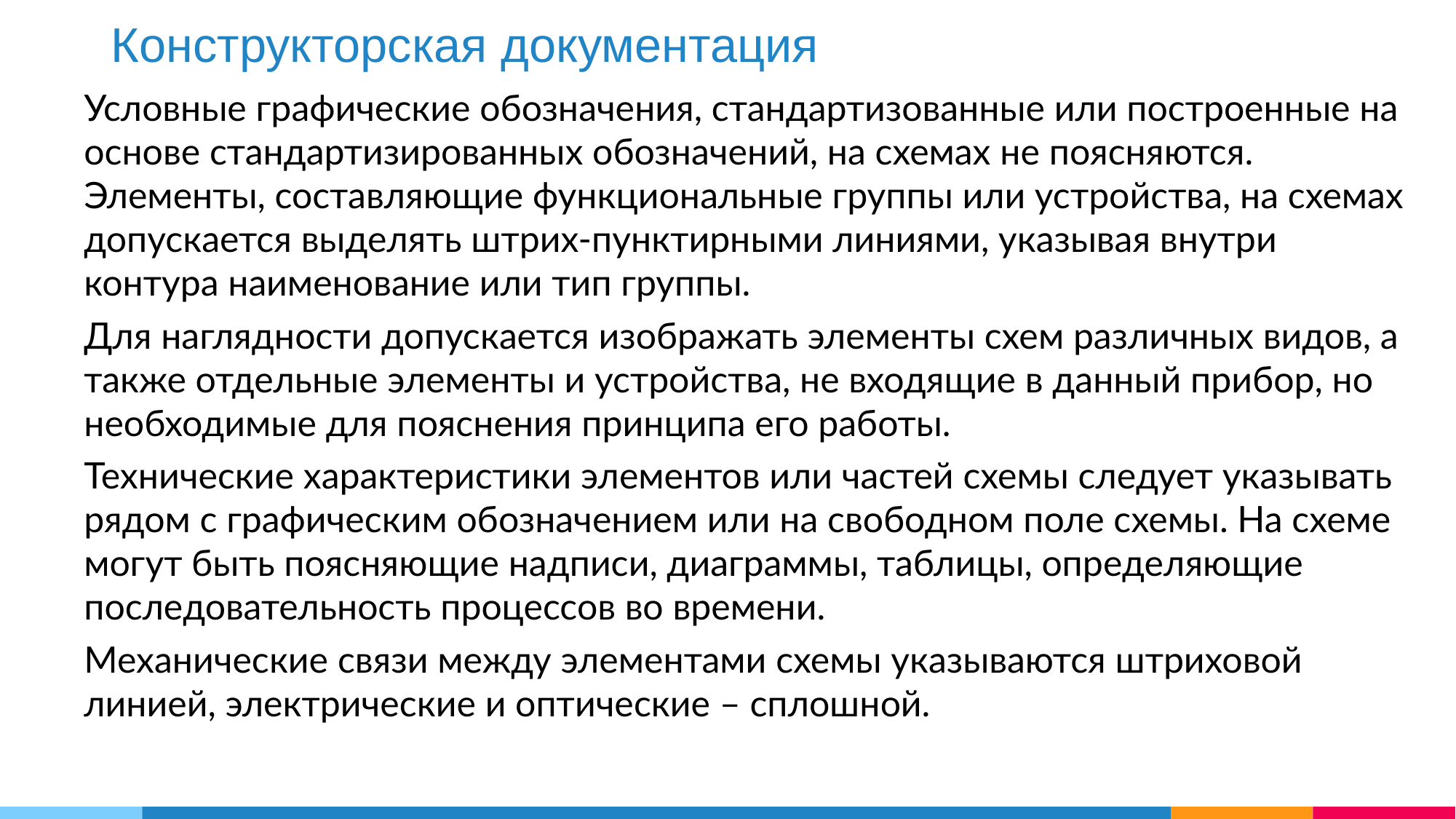

Конструкторская документация

Условные графические обозначения, стандартизованные или построенные на основе стандартизированных обозначений, на схемах не поясняются. Элементы, составляющие функциональные группы или устройства, на схемах допускается выделять штрих-пунктирными линиями, указывая внутри контура наименование или тип группы.
Для наглядности допускается изображать элементы схем различных видов, а также отдельные элементы и устройства, не входящие в данный прибор, но необходимые для пояснения принципа его работы.
Технические характеристики элементов или частей схемы следует указывать рядом с графическим обозначением или на свободном поле схемы. На схеме могут быть поясняющие надписи, диаграммы, таблицы, определяющие последовательность процессов во времени.
Механические связи между элементами схемы указываются штриховой линией, электрические и оптические – сплошной.